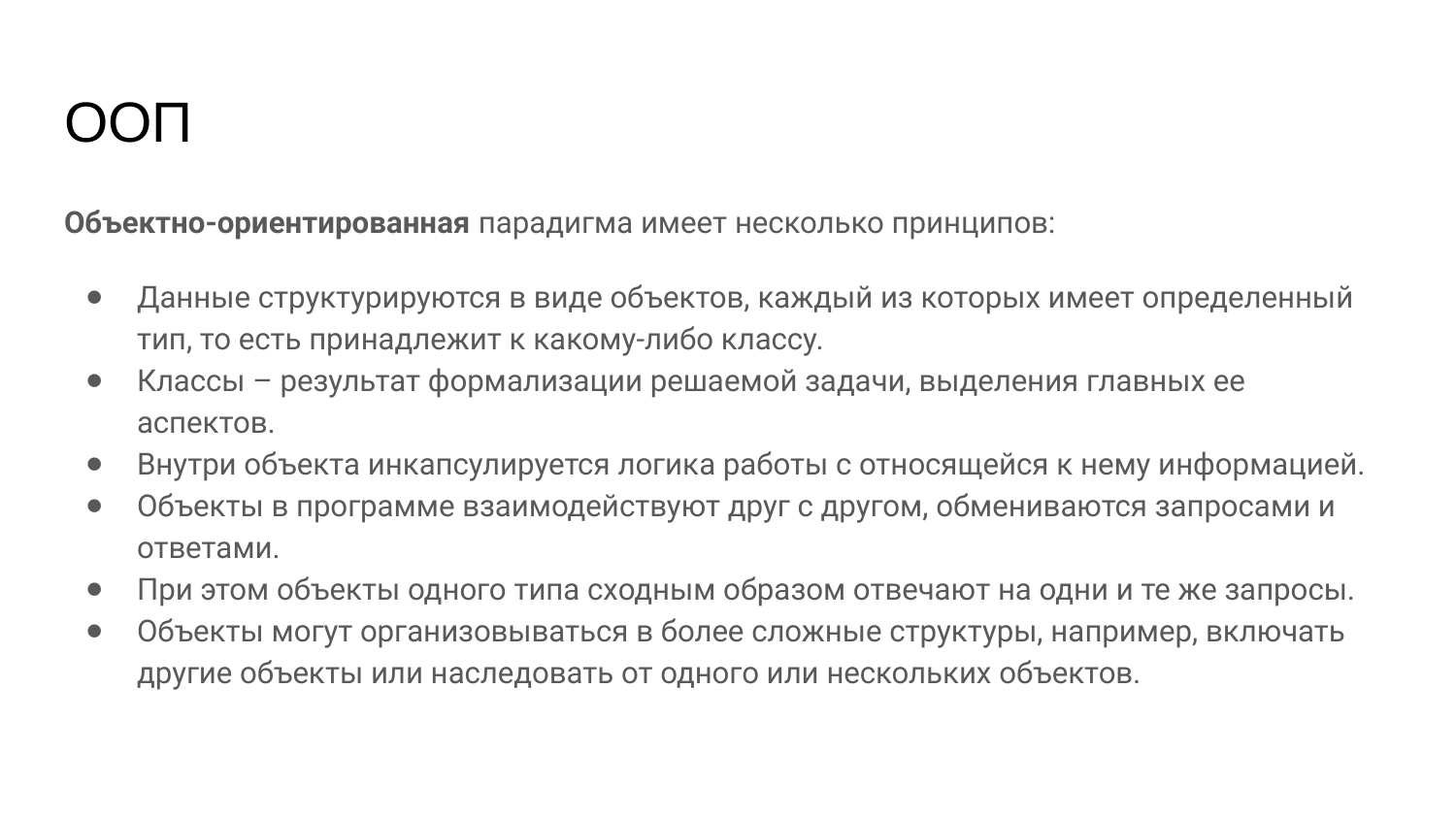

# ООП
Объектно-ориентированная парадигма имеет несколько принципов:
Данные структурируются в виде объектов, каждый из которых имеет определенный тип, то есть принадлежит к какому-либо классу.
Классы – результат формализации решаемой задачи, выделения главных ее аспектов.
Внутри объекта инкапсулируется логика работы с относящейся к нему информацией.
Объекты в программе взаимодействуют друг с другом, обмениваются запросами и ответами.
При этом объекты одного типа сходным образом отвечают на одни и те же запросы.
Объекты могут организовываться в более сложные структуры, например, включать другие объекты или наследовать от одного или нескольких объектов.